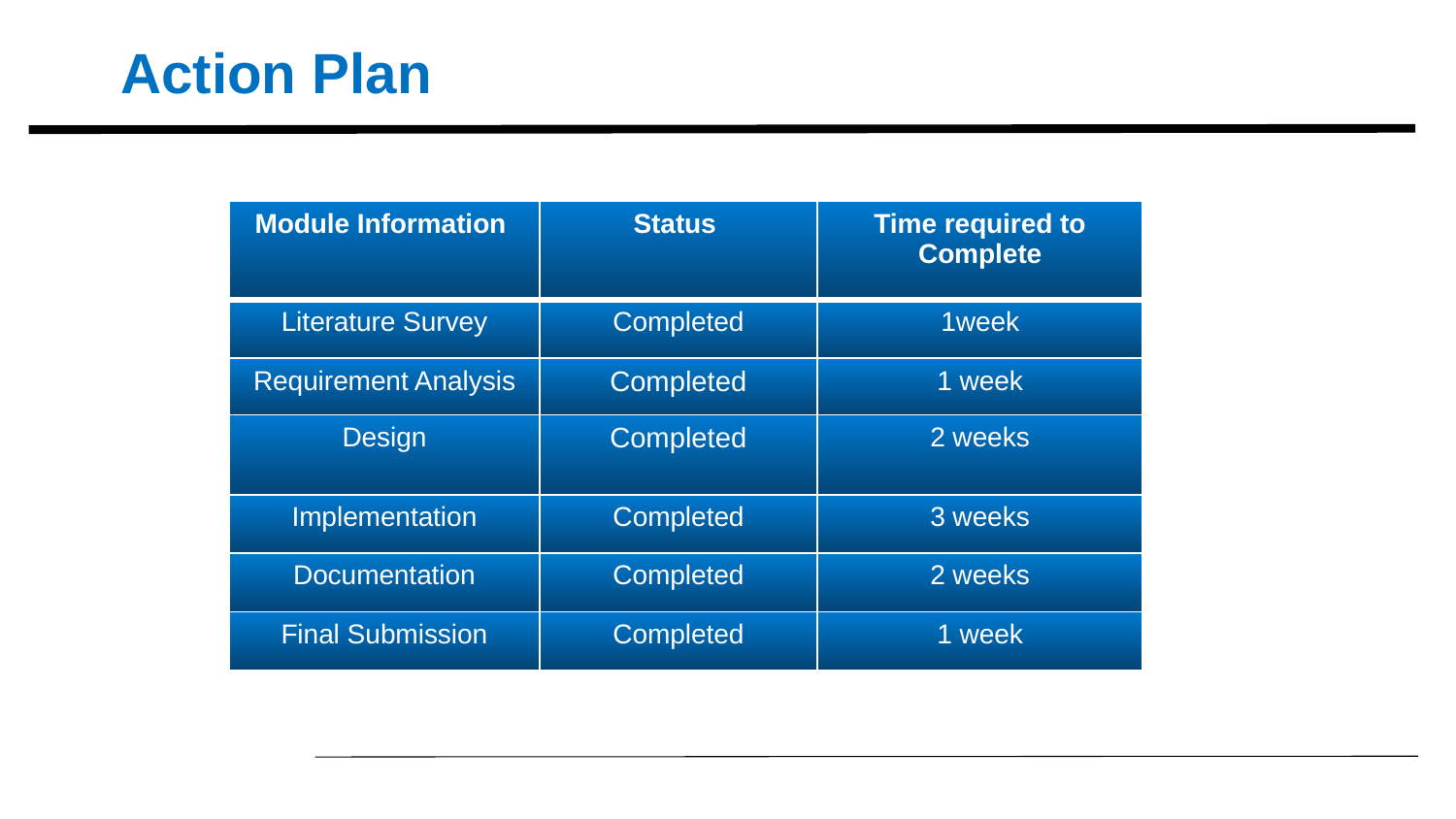

# Action Plan
| Module Information | Status | Time required to Complete |
| --- | --- | --- |
| Literature Survey | Completed | 1week |
| Requirement Analysis | Completed | 1 week |
| Design | Completed | 2 weeks |
| Implementation | Completed | 3 weeks |
| Documentation | Completed | 2 weeks |
| Final Submission | Completed | 1 week |
21